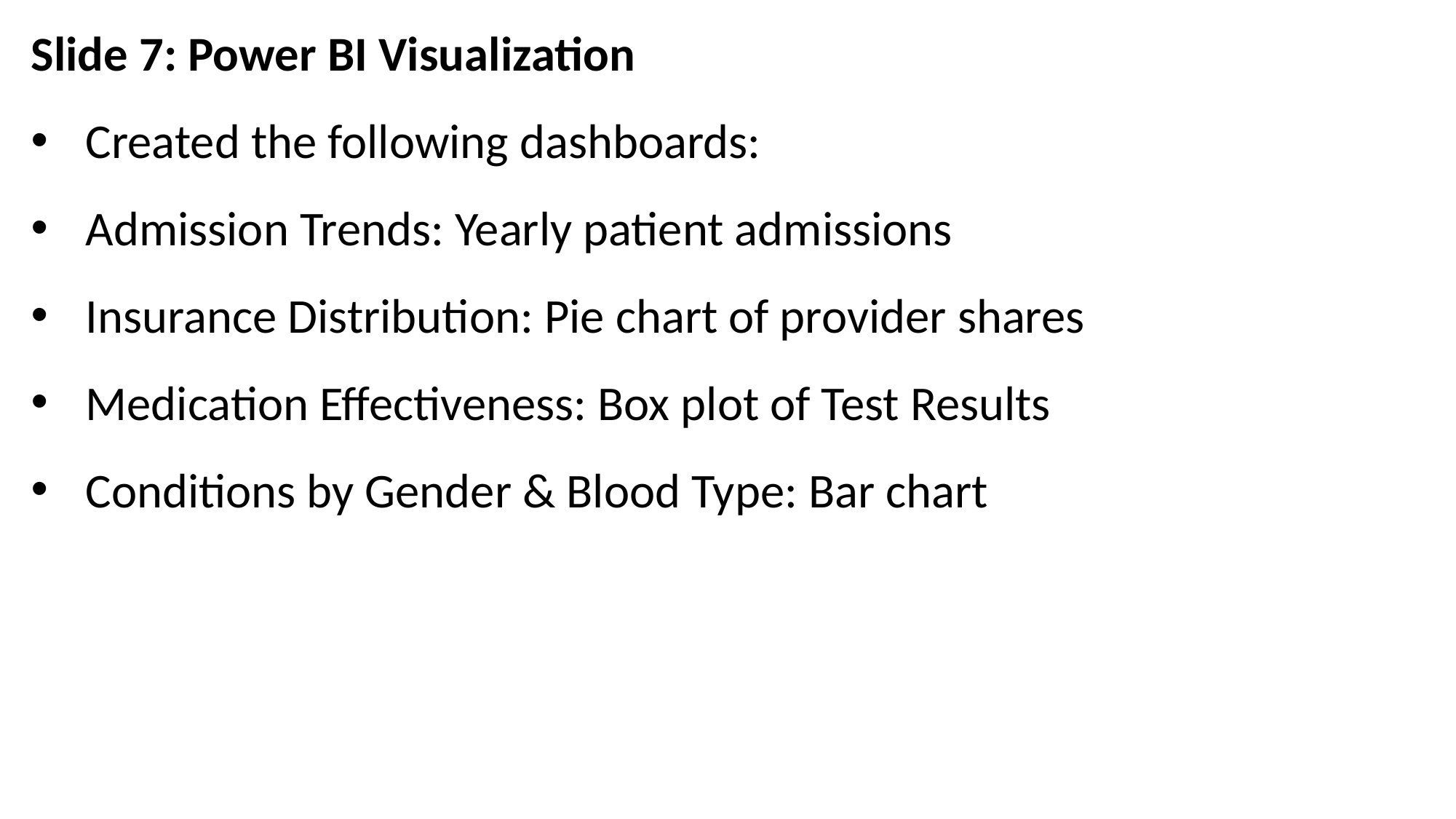

Slide 7: Power BI Visualization
Created the following dashboards:
Admission Trends: Yearly patient admissions
Insurance Distribution: Pie chart of provider shares
Medication Effectiveness: Box plot of Test Results
Conditions by Gender & Blood Type: Bar chart